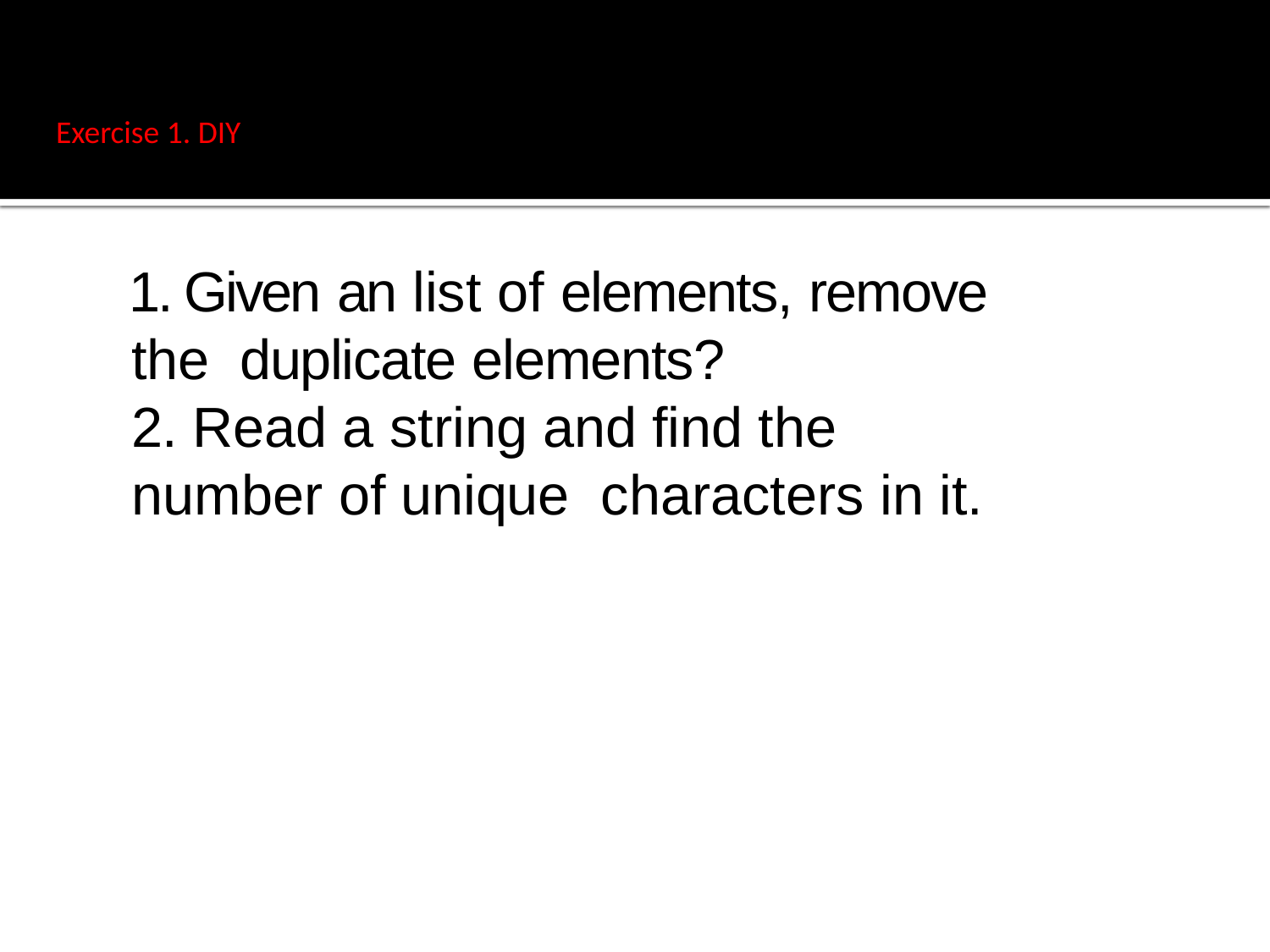

Exercise 1. DIY
# 1. Given an list of elements, remove the  duplicate elements? 2. Read a string and find the number of unique  characters in it.